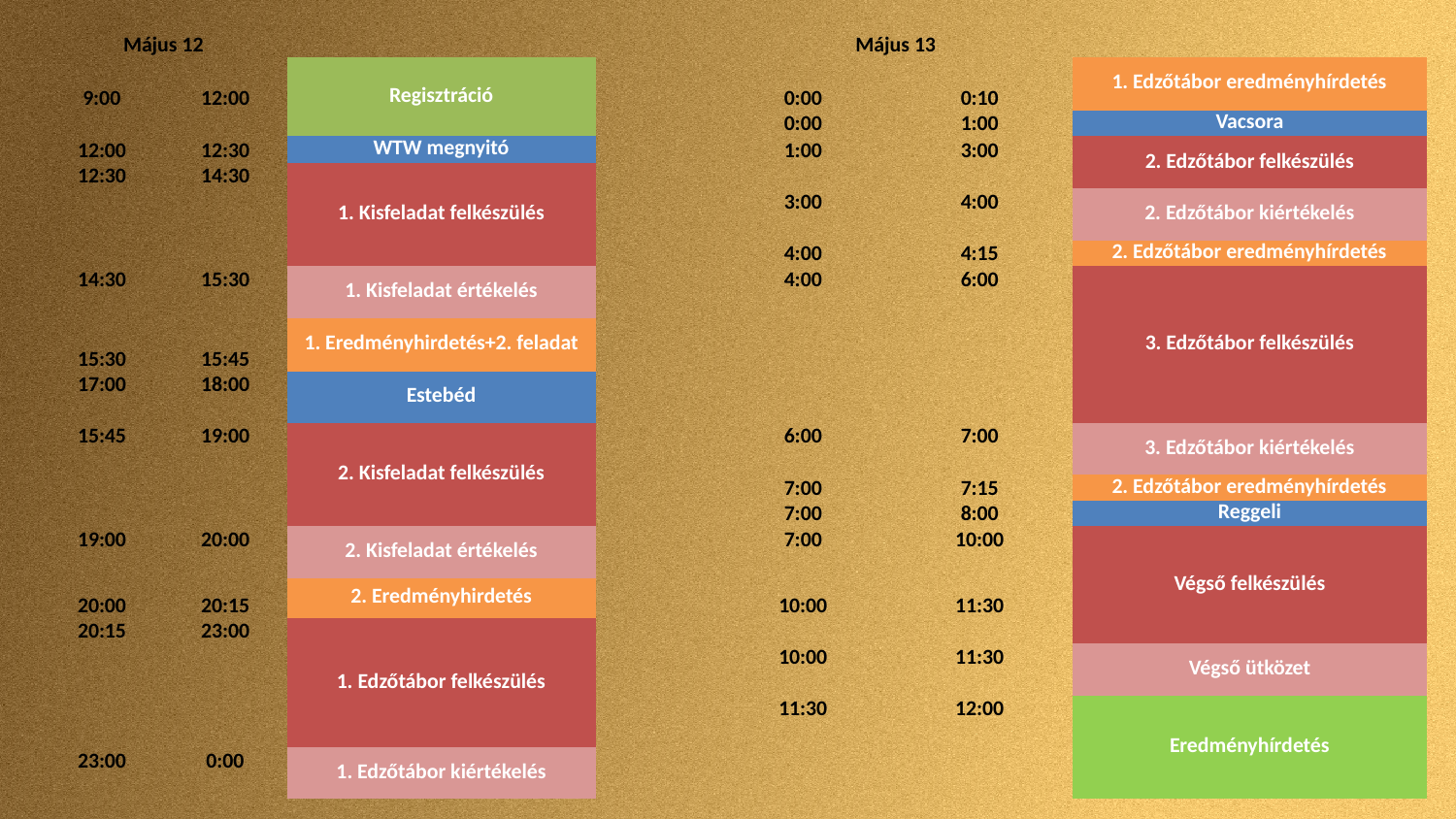

| Május 12 |  |  |  | Május 13 |  |  |
| --- | --- | --- | --- | --- | --- | --- |
| 9:00 | 12:00 | Regisztráció |  | 0:00 | 0:10 | 1. Edzőtábor eredményhírdetés |
|  |  |  |  | 0:00 | 1:00 | Vacsora |
| 12:00 | 12:30 | WTW megnyitó |  | 1:00 | 3:00 | 2. Edzőtábor felkészülés |
| 12:30 | 14:30 | 1. Kisfeladat felkészülés |  |  |  |  |
|  |  |  |  | 3:00 | 4:00 | 2. Edzőtábor kiértékelés |
|  |  |  |  |  |  |  |
|  |  |  |  | 4:00 | 4:15 | 2. Edzőtábor eredményhírdetés |
| 14:30 | 15:30 | 1. Kisfeladat értékelés |  | 4:00 | 6:00 | 3. Edzőtábor felkészülés |
|  |  |  |  |  |  |  |
| 15:30 | 15:45 | 1. Eredményhirdetés+2. feladat |  |  |  |  |
| 17:00 | 18:00 | Estebéd |  |  |  |  |
|  |  |  |  |  |  |  |
| 15:45 | 19:00 | 2. Kisfeladat felkészülés |  | 6:00 | 7:00 | 3. Edzőtábor kiértékelés |
|  |  |  |  |  |  |  |
|  |  |  |  | 7:00 | 7:15 | 2. Edzőtábor eredményhírdetés |
|  |  |  |  | 7:00 | 8:00 | Reggeli |
| 19:00 | 20:00 | 2. Kisfeladat értékelés |  | 7:00 | 10:00 | Végső felkészülés |
|  |  |  |  |  |  |  |
| 20:00 | 20:15 | 2. Eredményhirdetés |  | 10:00 | 11:30 |  |
| 20:15 | 23:00 | 1. Edzőtábor felkészülés |  |  |  |  |
|  |  |  |  | 10:00 | 11:30 | Végső ütközet |
|  |  |  |  |  |  |  |
|  |  |  |  | 11:30 | 12:00 | Eredményhírdetés |
|  |  |  |  |  |  |  |
| 23:00 | 0:00 | 1. Edzőtábor kiértékelés |  |  |  |  |
|  |  |  |  |  |  |  |